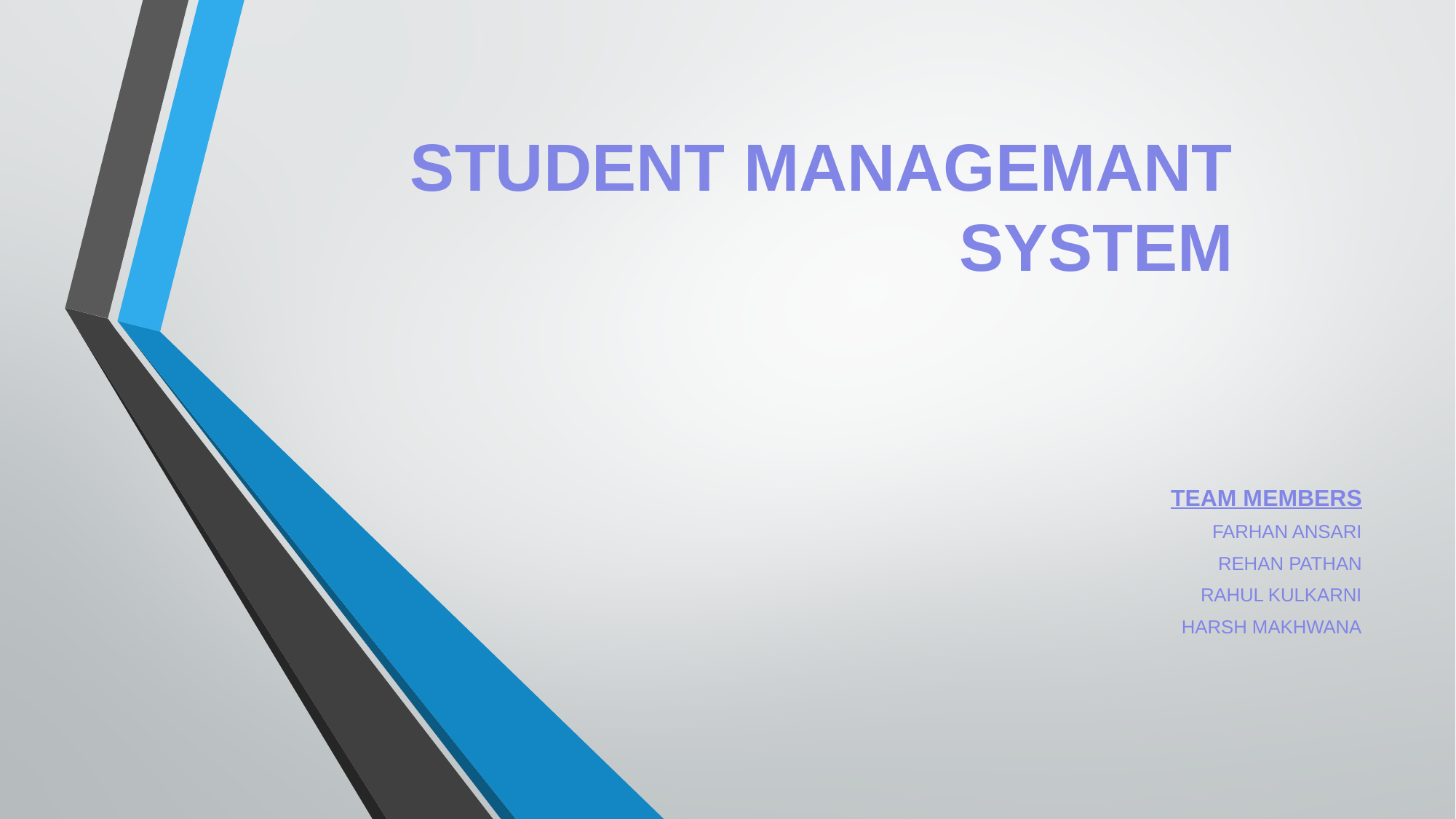

# STUDENT MANAGEMANT SYSTEM
TEAM MEMBERS
FARHAN ANSARI
REHAN PATHAN
RAHUL KULKARNI
HARSH MAKHWANA